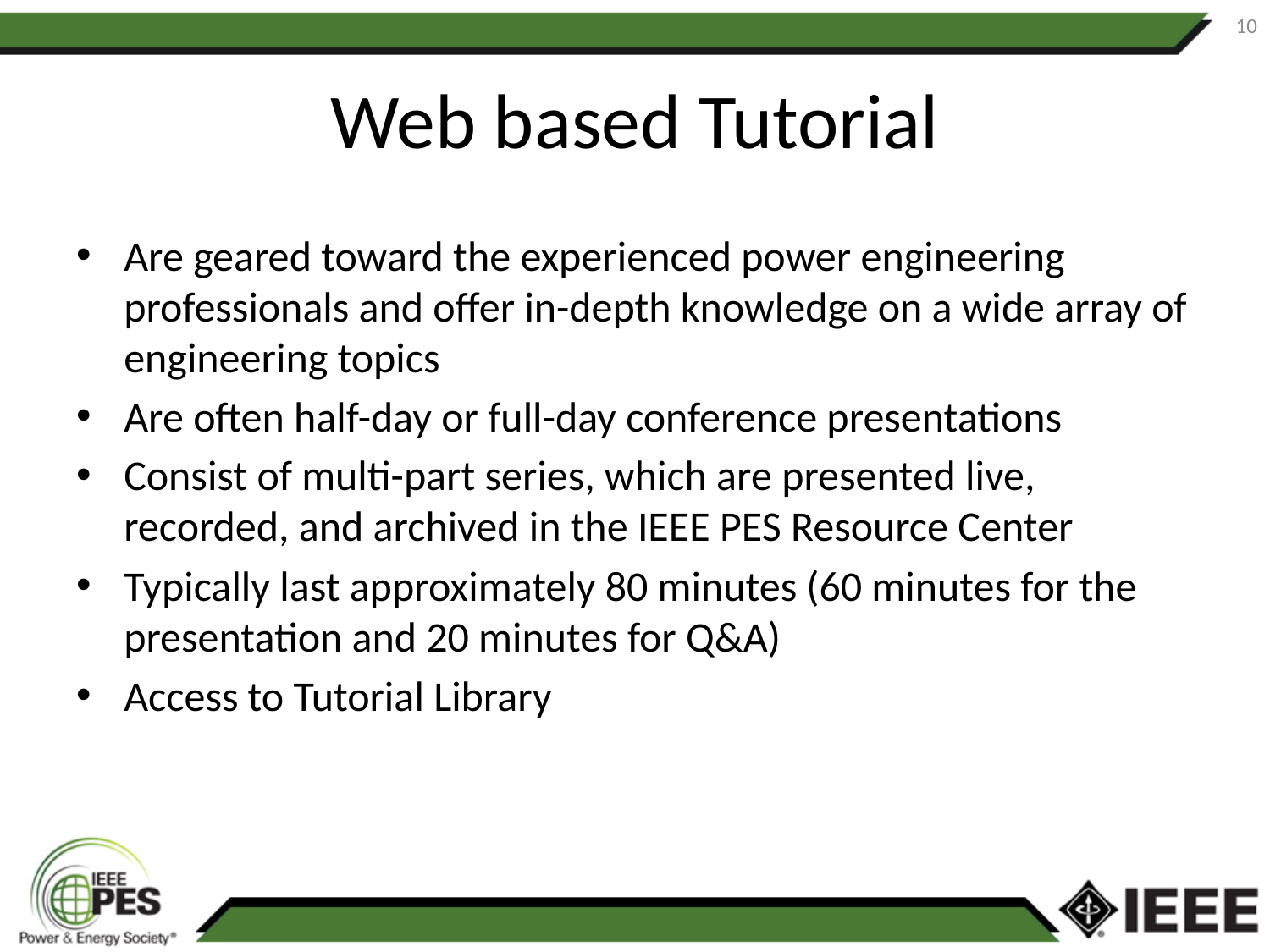

10
# Web based Tutorial
Are geared toward the experienced power engineering professionals and offer in-depth knowledge on a wide array of engineering topics
Are often half-day or full-day conference presentations
Consist of multi-part series, which are presented live, recorded, and archived in the IEEE PES Resource Center
Typically last approximately 80 minutes (60 minutes for the presentation and 20 minutes for Q&A)
Access to Tutorial Library